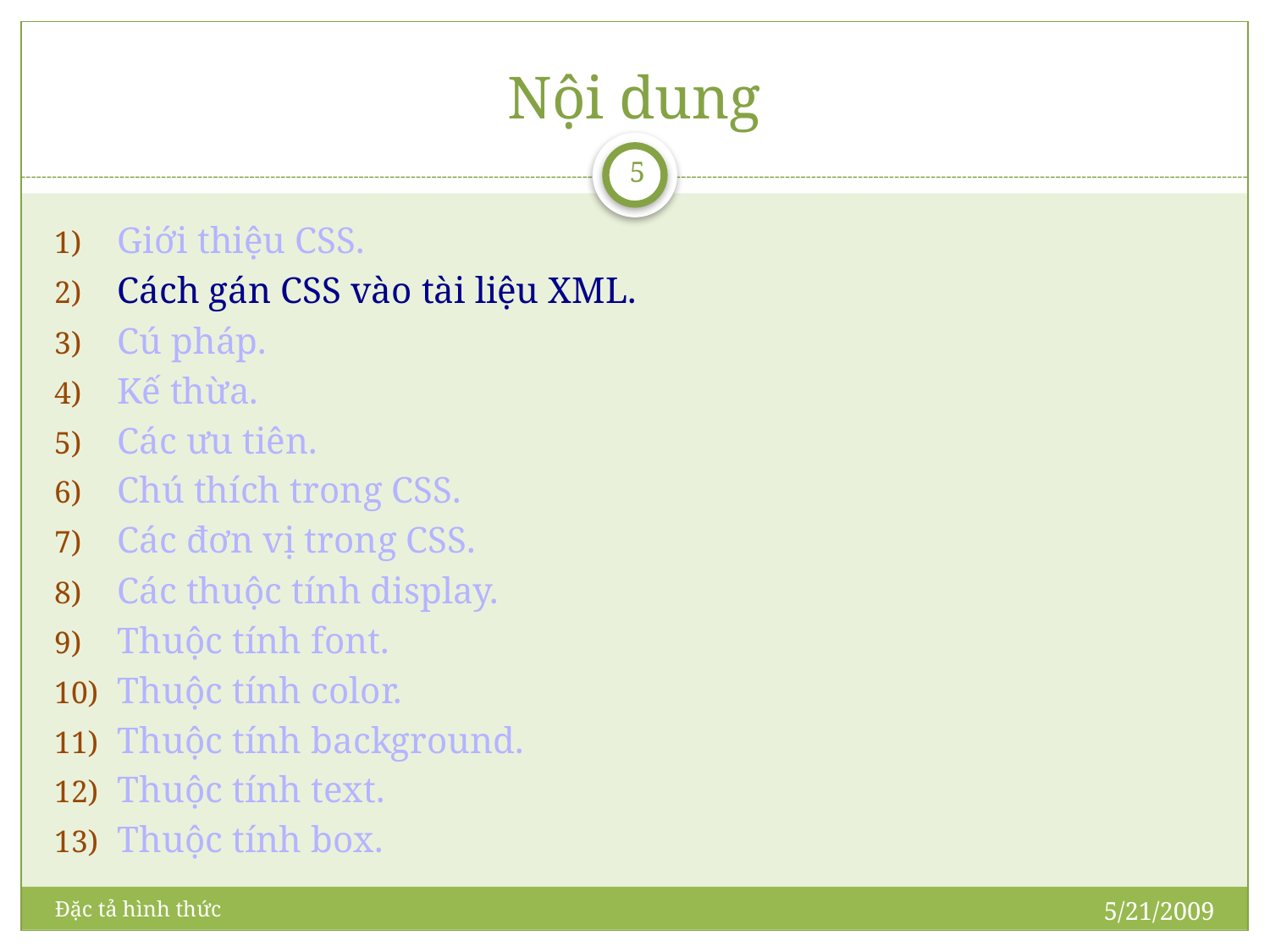

# Nội dung
5
Giới thiệu CSS.
Cách gán CSS vào tài liệu XML.
Cú pháp.
Kế thừa.
Các ưu tiên.
Chú thích trong CSS.
Các đơn vị trong CSS.
Các thuộc tính display.
Thuộc tính font.
Thuộc tính color.
Thuộc tính background.
Thuộc tính text.
Thuộc tính box.

5/21/2009
Đặc tả hình thức